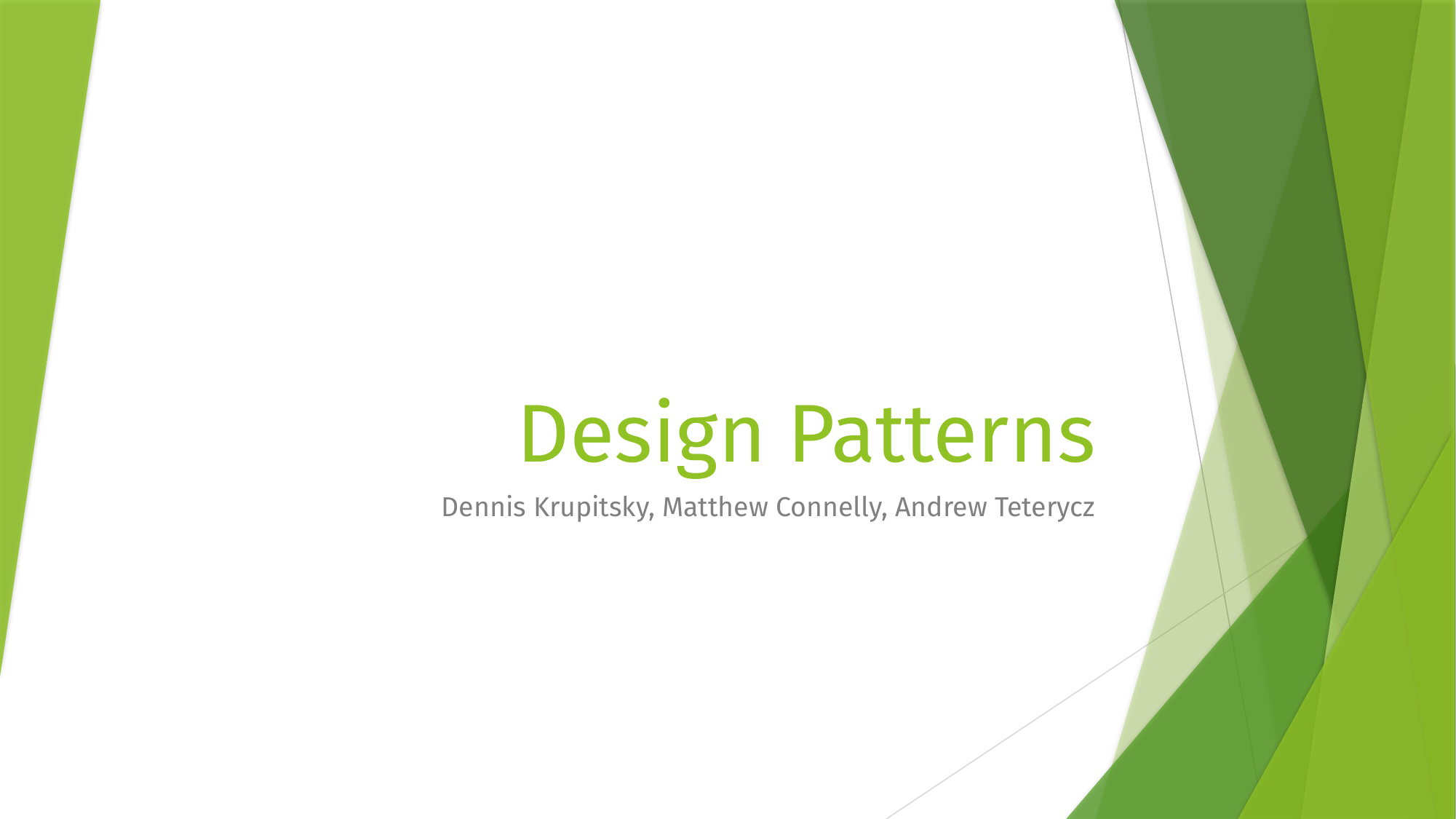

# Design Patterns
 Dennis Krupitsky, Matthew Connelly, Andrew Teterycz